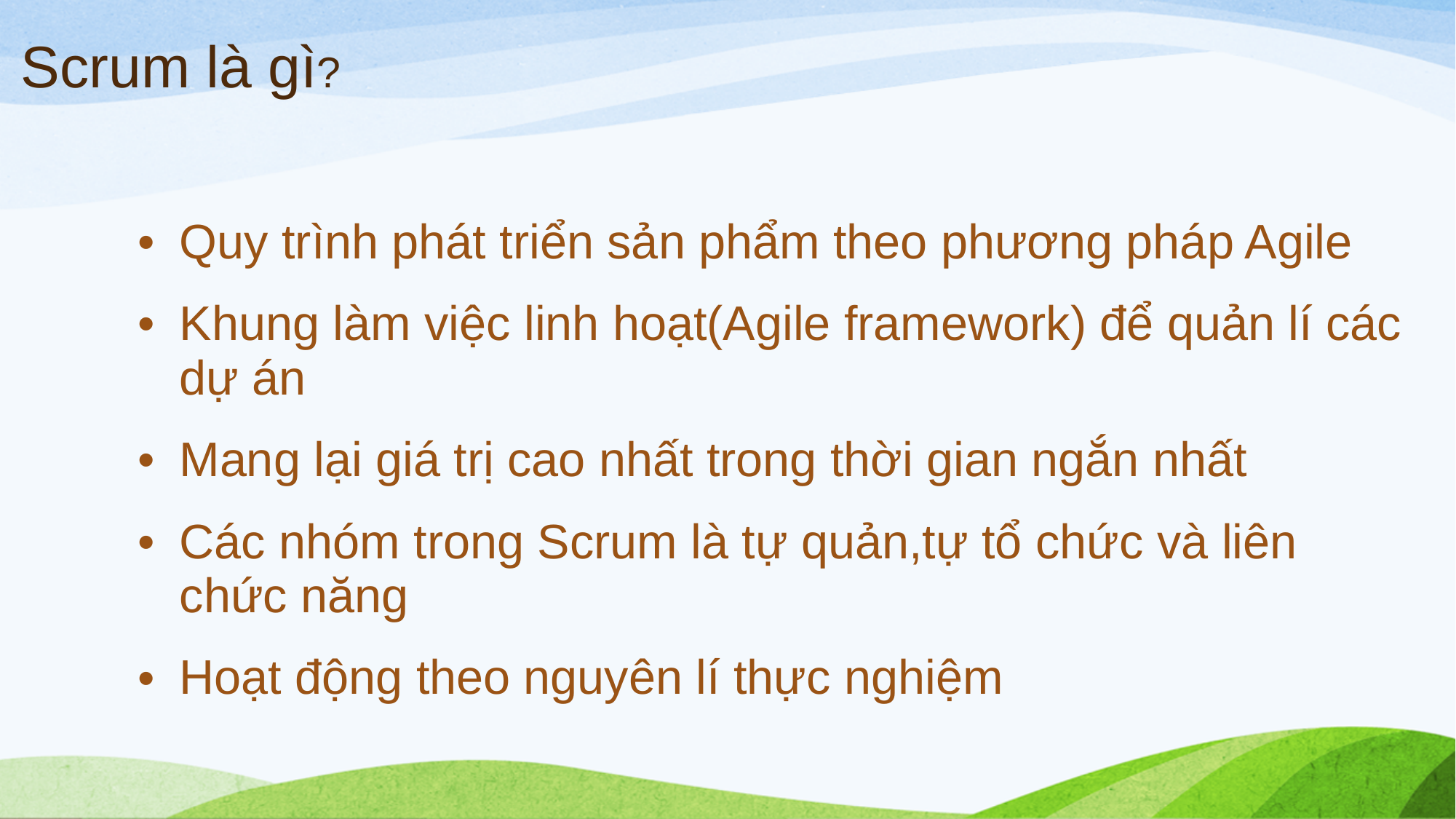

# Scrum là gì?
Quy trình phát triển sản phẩm theo phương pháp Agile
Khung làm việc linh hoạt(Agile framework) để quản lí các dự án
Mang lại giá trị cao nhất trong thời gian ngắn nhất
Các nhóm trong Scrum là tự quản,tự tổ chức và liên chức năng
Hoạt động theo nguyên lí thực nghiệm